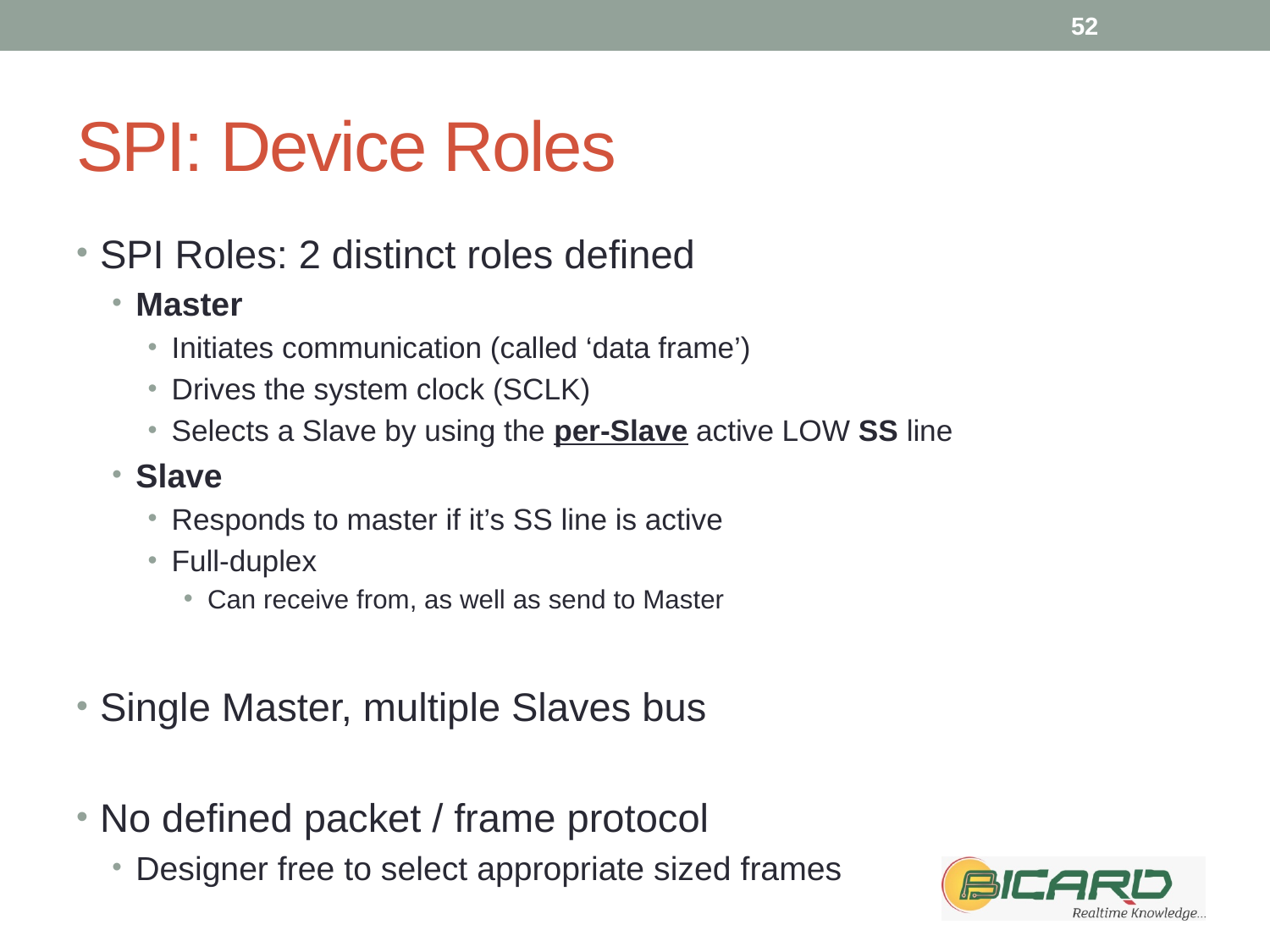

52
# SPI: Device Roles
SPI Roles: 2 distinct roles defined
Master
Initiates communication (called ‘data frame’)
Drives the system clock (SCLK)
Selects a Slave by using the per-Slave active LOW SS line
Slave
Responds to master if it’s SS line is active
Full-duplex
Can receive from, as well as send to Master

Single Master, multiple Slaves bus

No defined packet / frame protocol
Designer free to select appropriate sized frames